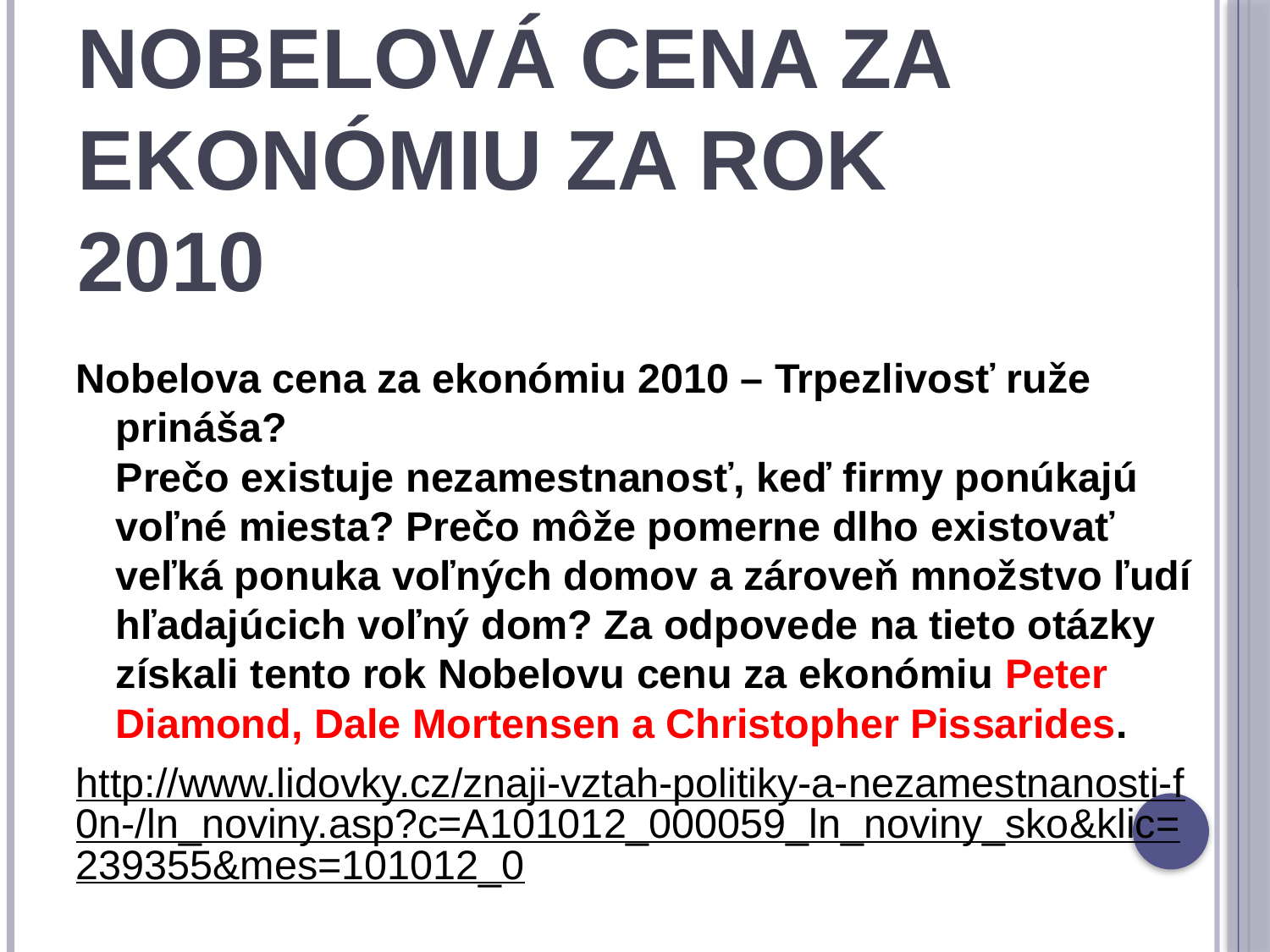

# Nobelová cena za ekonómiu za rok 2010
Nobelova cena za ekonómiu 2010 – Trpezlivosť ruže prináša?
Prečo existuje nezamestnanosť, keď firmy ponúkajú voľné miesta? Prečo môže pomerne dlho existovať veľká ponuka voľných domov a zároveň množstvo ľudí hľadajúcich voľný dom? Za odpovede na tieto otázky získali tento rok Nobelovu cenu za ekonómiu Peter Diamond, Dale Mortensen a Christopher Pissarides.
http://www.lidovky.cz/znaji-vztah-politiky-a-nezamestnanosti-f0n-/ln_noviny.asp?c=A101012_000059_ln_noviny_sko&klic=239355&mes=101012_0